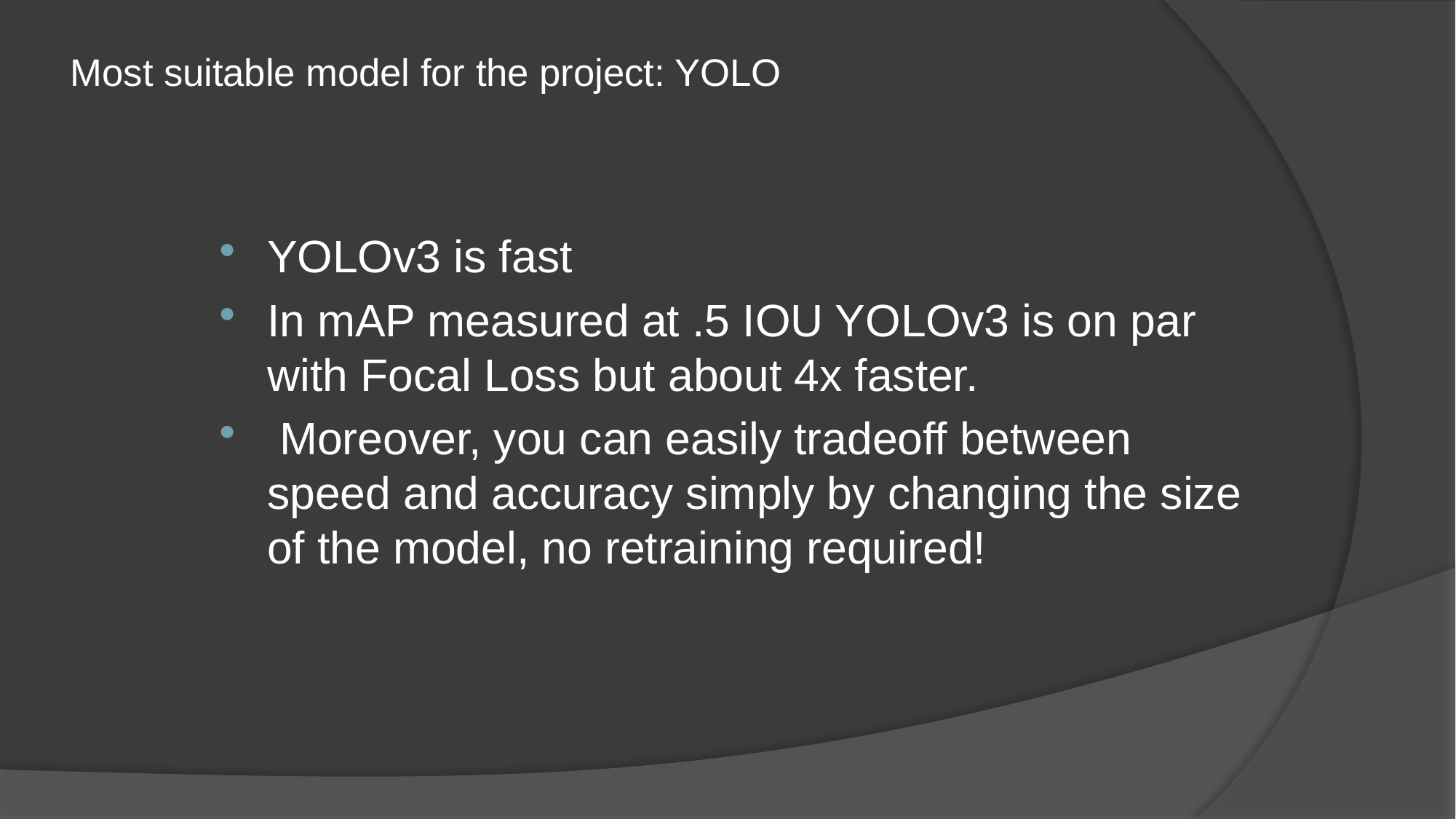

# Most suitable model for the project: YOLO
YOLOv3 is fast
In mAP measured at .5 IOU YOLOv3 is on par with Focal Loss but about 4x faster.
 Moreover, you can easily tradeoff between speed and accuracy simply by changing the size of the model, no retraining required!